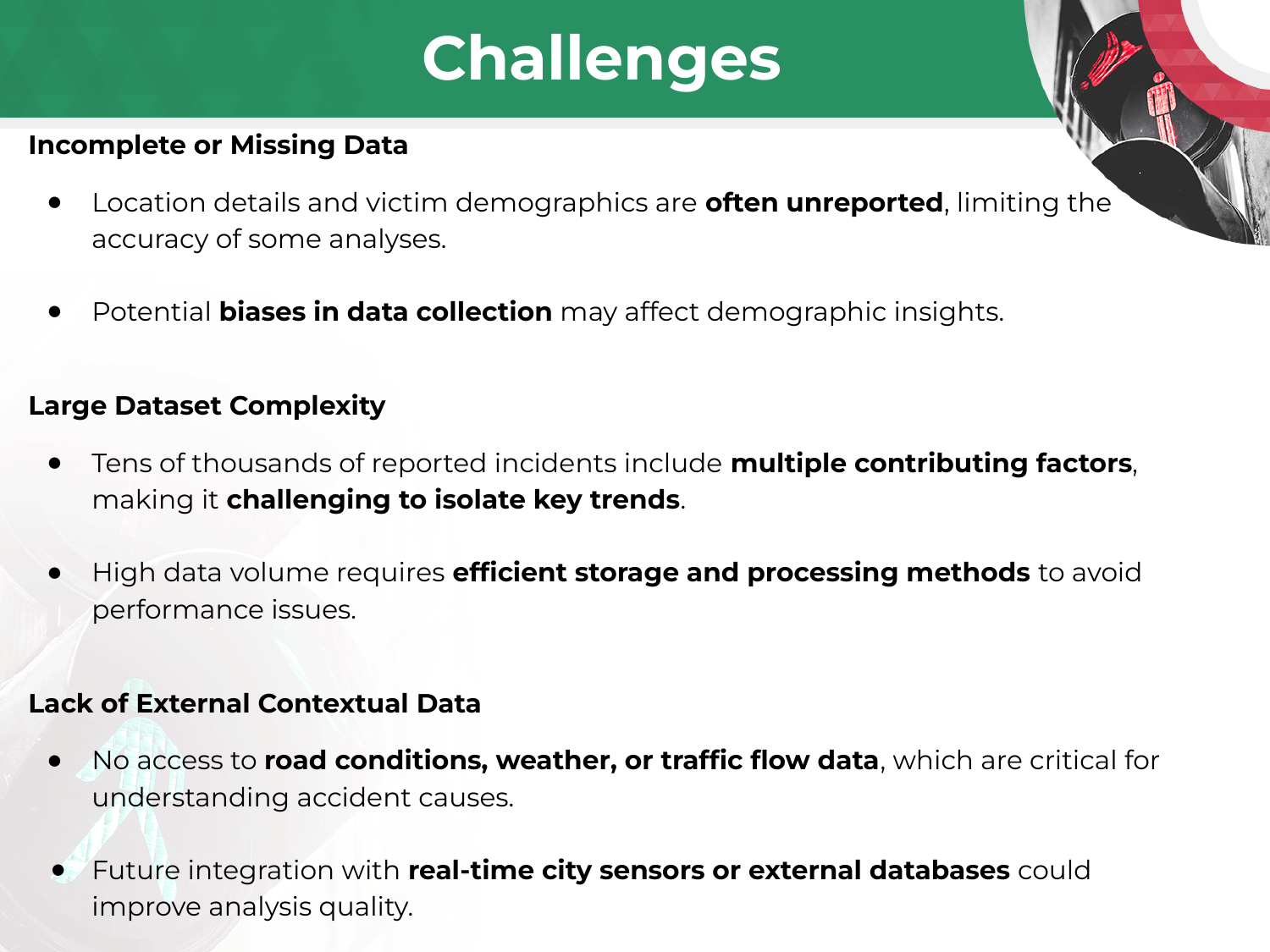

# Challenges
Incomplete or Missing Data
Location details and victim demographics are often unreported, limiting the accuracy of some analyses.
Potential biases in data collection may affect demographic insights.
Large Dataset Complexity
Tens of thousands of reported incidents include multiple contributing factors, making it challenging to isolate key trends.
High data volume requires efficient storage and processing methods to avoid performance issues.
Lack of External Contextual Data
No access to road conditions, weather, or traffic flow data, which are critical for understanding accident causes.
Future integration with real-time city sensors or external databases could improve analysis quality.